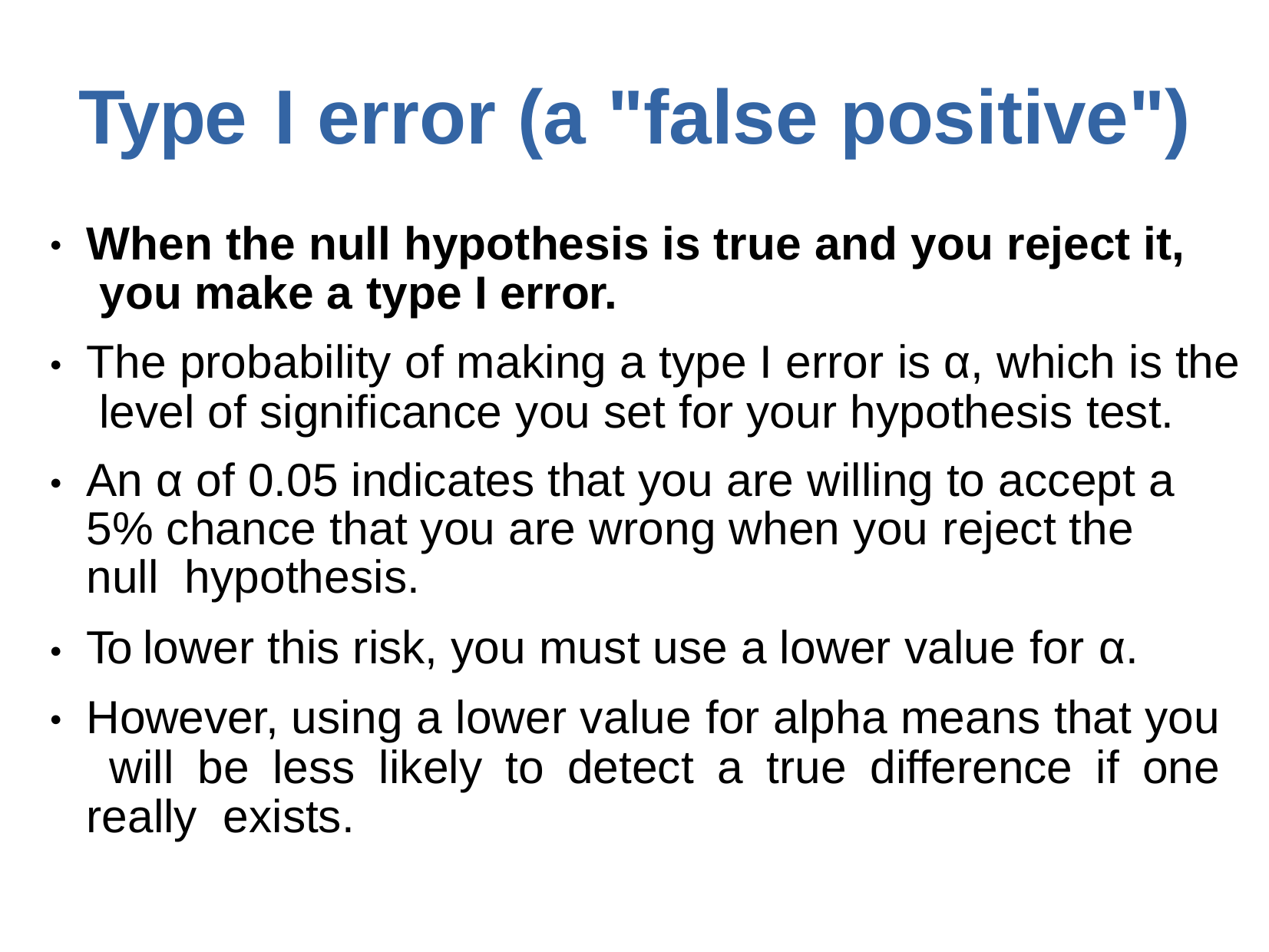

# Type	I error	(a "false	positive")
When the null hypothesis is true and you reject it,  you make a type I error.
The probability of making a type I error is α, which is the  level of significance you set for your hypothesis test.
An α of 0.05 indicates that you are willing to accept a  5% chance that you are wrong when you reject the null  hypothesis.
To lower this risk, you must use a lower value for α.
However, using a lower value for alpha means that you  will be less likely to detect a true difference if one really  exists.
●
●
●
●
●